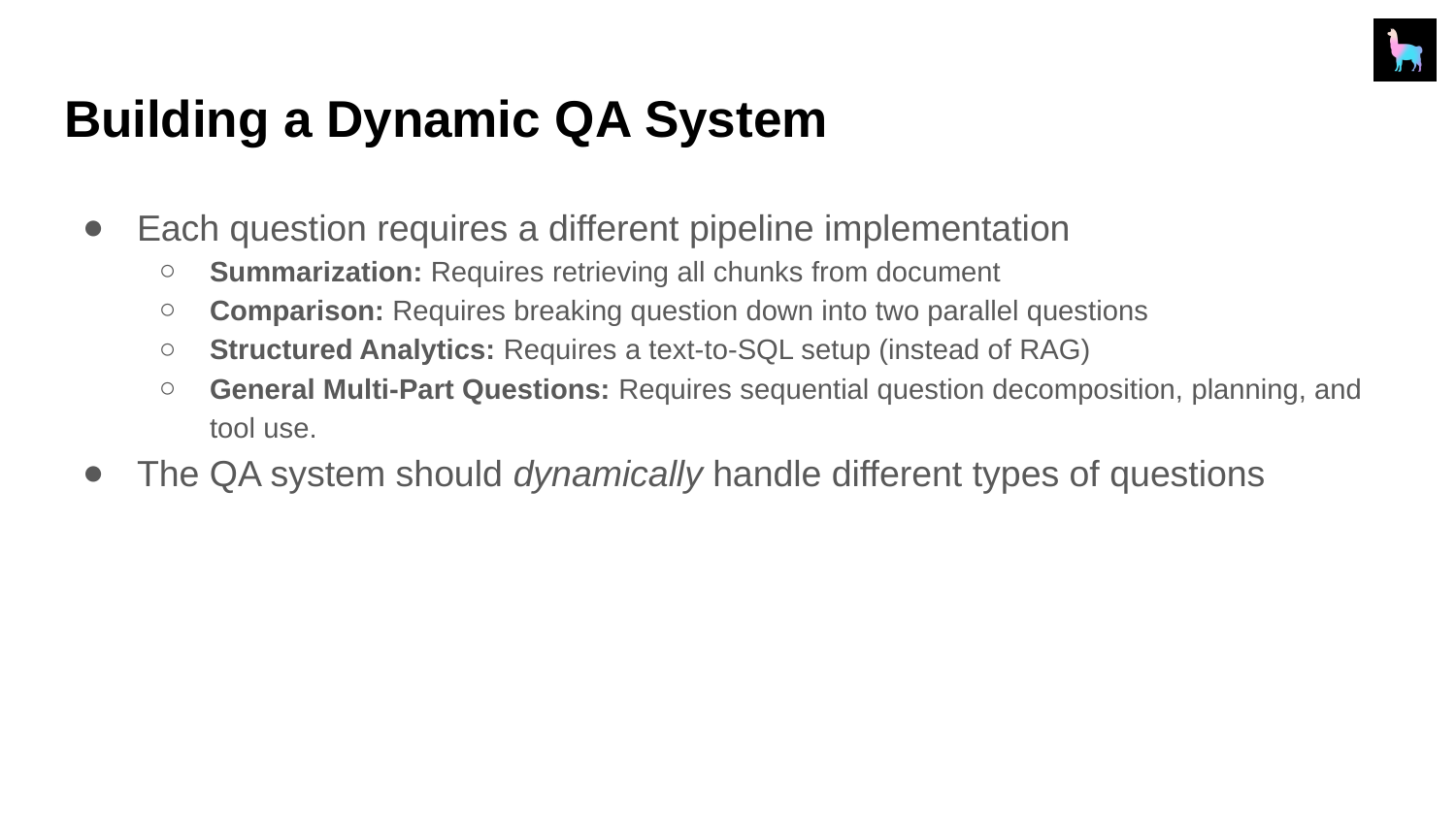

# Building a Dynamic QA System
Each question requires a different pipeline implementation
Summarization: Requires retrieving all chunks from document
Comparison: Requires breaking question down into two parallel questions
Structured Analytics: Requires a text-to-SQL setup (instead of RAG)
General Multi-Part Questions: Requires sequential question decomposition, planning, and tool use.
The QA system should dynamically handle different types of questions